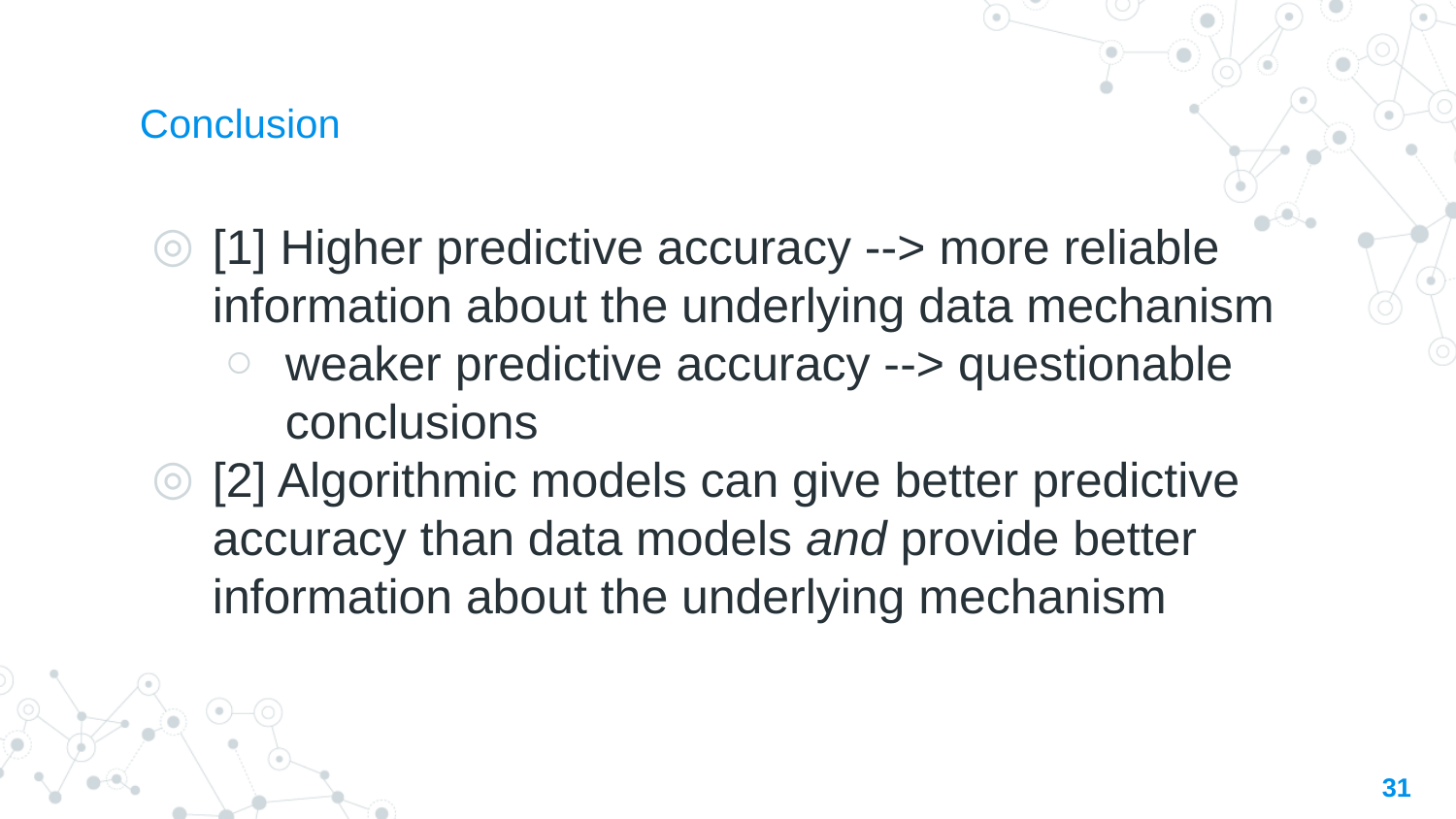

# Conclusion
[1] Higher predictive accuracy --> more reliable information about the underlying data mechanism
weaker predictive accuracy --> questionable conclusions
[2] Algorithmic models can give better predictive accuracy than data models and provide better information about the underlying mechanism
31